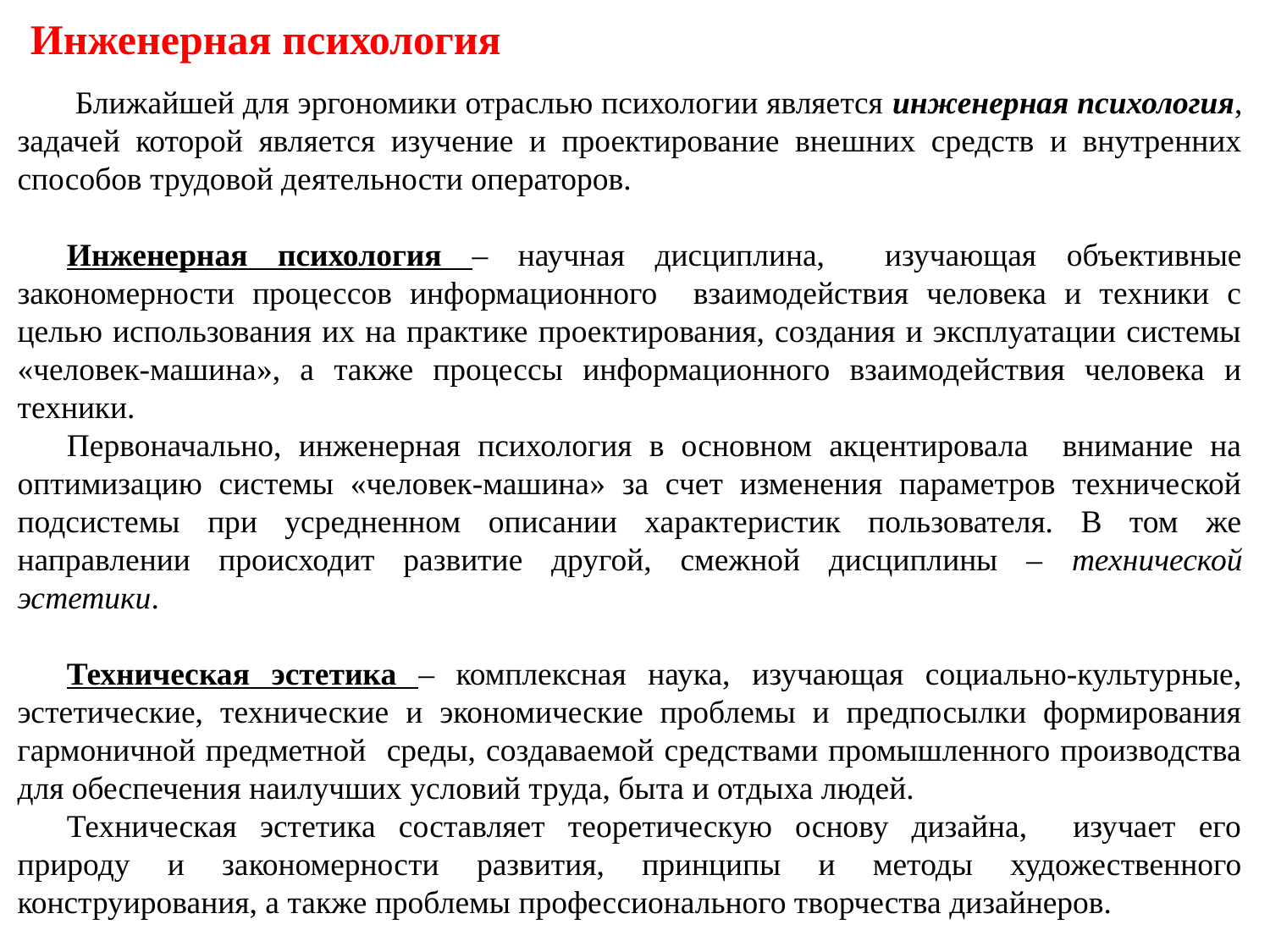

Инженерная психология
 Ближайшей для эргономики отраслью психологии является инженерная психология, задачей которой является изучение и проектирование внешних средств и внутренних способов трудовой деятельности операторов.

Инженерная психология – научная дисциплина,  изучающая объективные закономерности процессов информационного  взаимодействия человека и техники с целью использования их на практике проектирования, создания и эксплуатации системы «человек-машина», а также процессы информационного взаимодействия человека и техники.
Первоначально, инженерная психология в основном акцентировала  внимание на оптимизацию системы «человек-машина» за счет изменения параметров технической подсистемы при усредненном описании характеристик пользователя. В том же направлении происходит развитие другой, смежной дисциплины – технической эстетики.

Техническая эстетика – комплексная наука, изучающая социально-культурные, эстетические, технические и экономические проблемы и предпосылки формирования гармоничной предметной  среды, создаваемой средствами промышленного производства для обеспечения наилучших условий труда, быта и отдыха людей.
Техническая эстетика составляет теоретическую основу дизайна,  изучает его природу и закономерности развития, принципы и методы художественного конструирования, а также проблемы профессионального творчества дизайнеров.